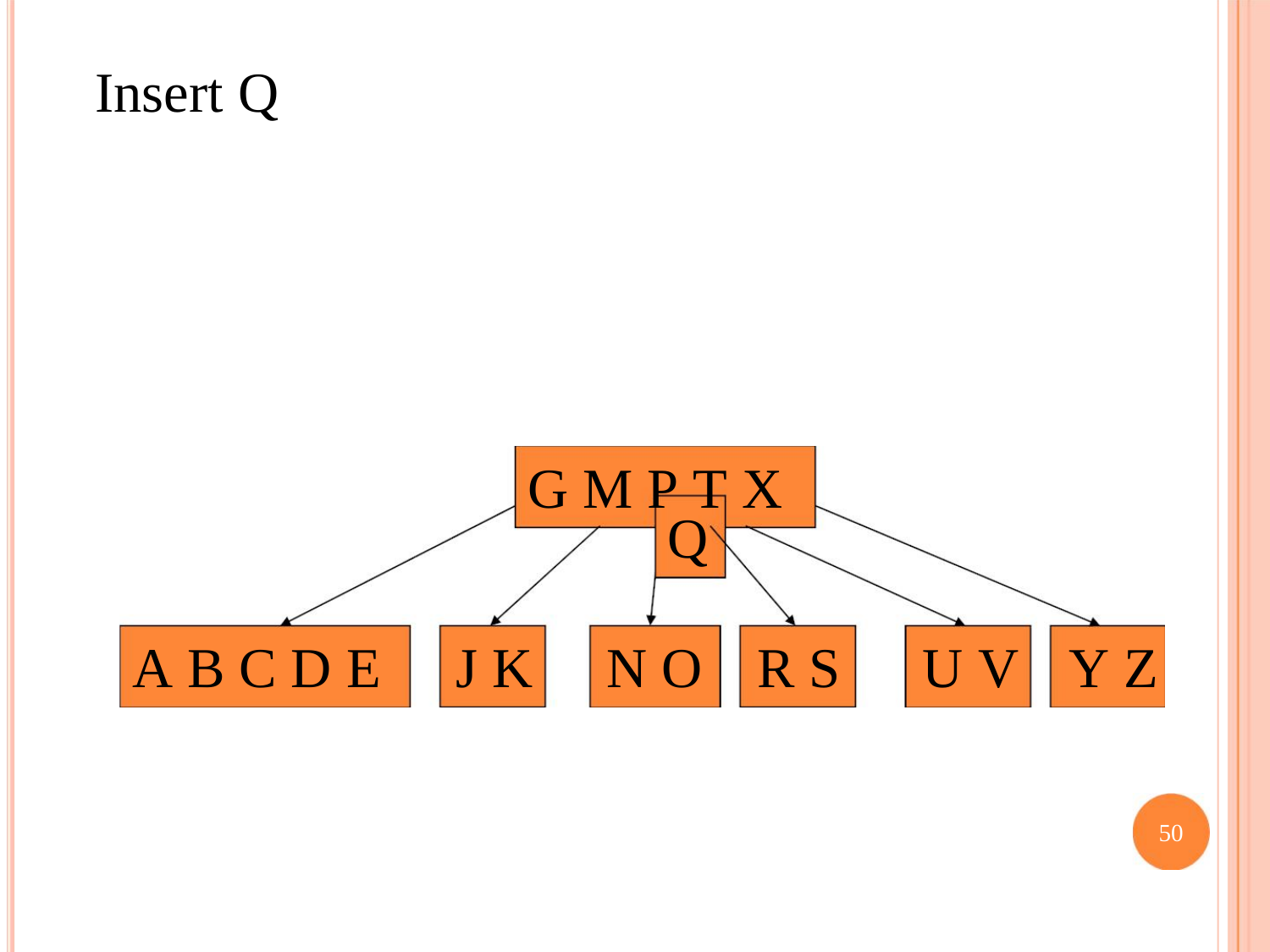

Insert Q

G M P T X
Q
A B C D E J K N O R S U V Y Z

50